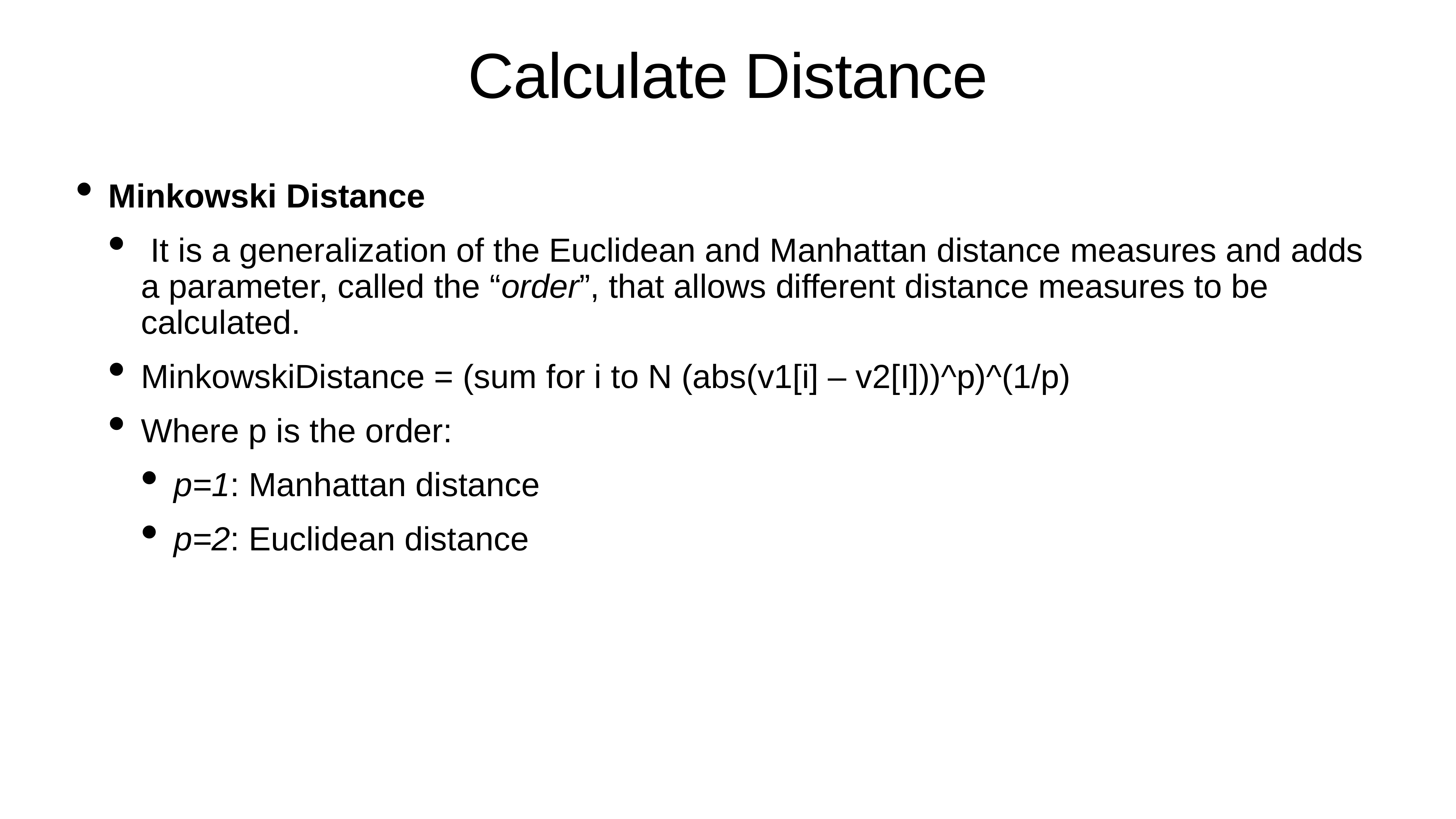

# Calculate Distance
Minkowski Distance
 It is a generalization of the Euclidean and Manhattan distance measures and adds a parameter, called the “order”, that allows different distance measures to be calculated.
MinkowskiDistance = (sum for i to N (abs(v1[i] – v2[I]))^p)^(1/p)
Where p is the order:
p=1: Manhattan distance
p=2: Euclidean distance